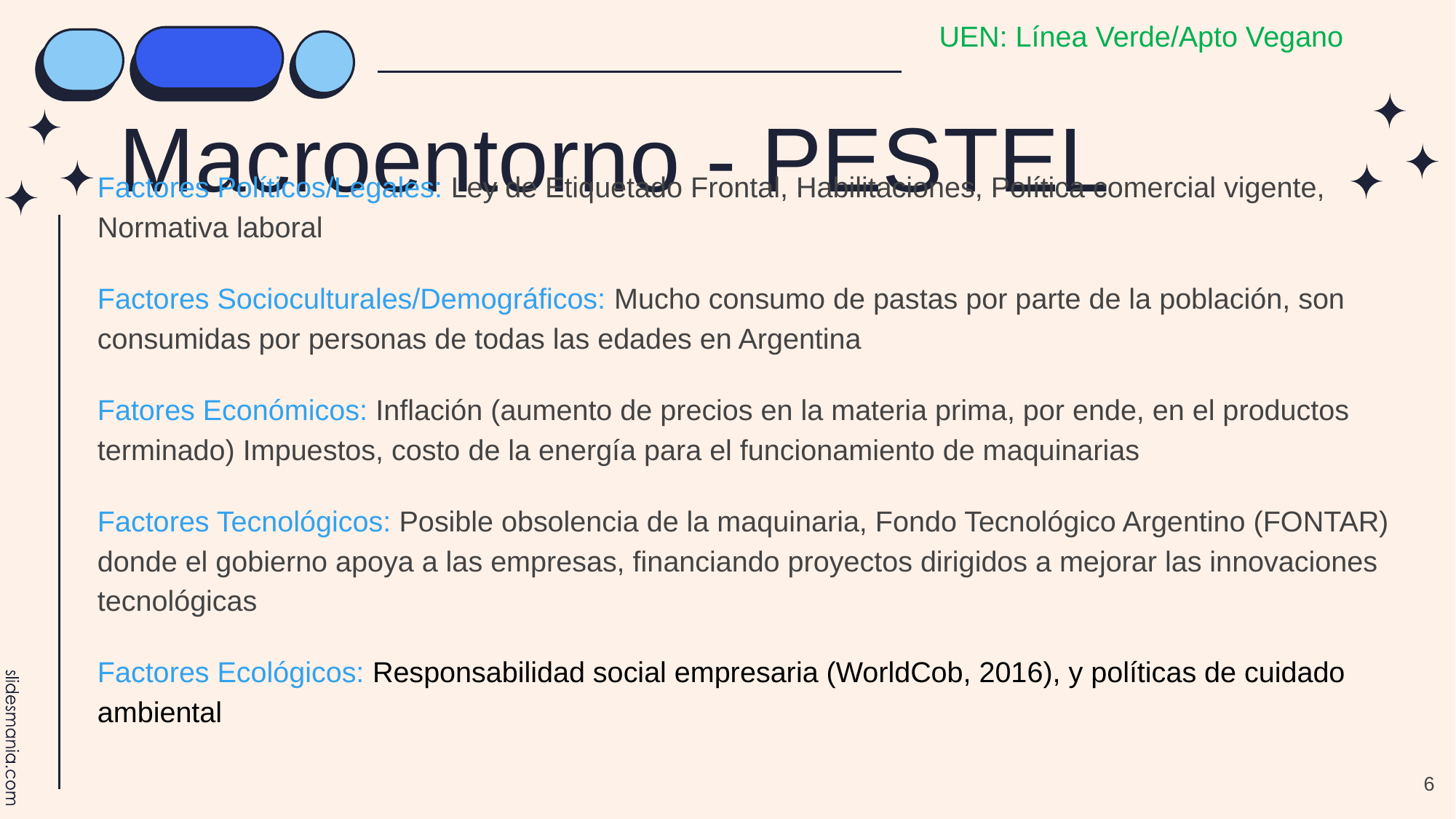

UEN: Línea Verde/Apto Vegano

Macroentorno - PESTEL

Factores Políticos/Legales: Ley de Etiquetado Frontal, Habilitaciones, Política comercial vigente, Normativa laboral
Factores Socioculturales/Demográficos: Mucho consumo de pastas por parte de la población, son consumidas por personas de todas las edades en Argentina
Fatores Económicos: Inflación (aumento de precios en la materia prima, por ende, en el productos terminado) Impuestos, costo de la energía para el funcionamiento de maquinarias
Factores Tecnológicos: Posible obsolencia de la maquinaria, Fondo Tecnológico Argentino (FONTAR) donde el gobierno apoya a las empresas, financiando proyectos dirigidos a mejorar las innovaciones tecnológicas
Factores Ecológicos: Responsabilidad social empresaria (WorldCob, 2016), y políticas de cuidado ambiental

6